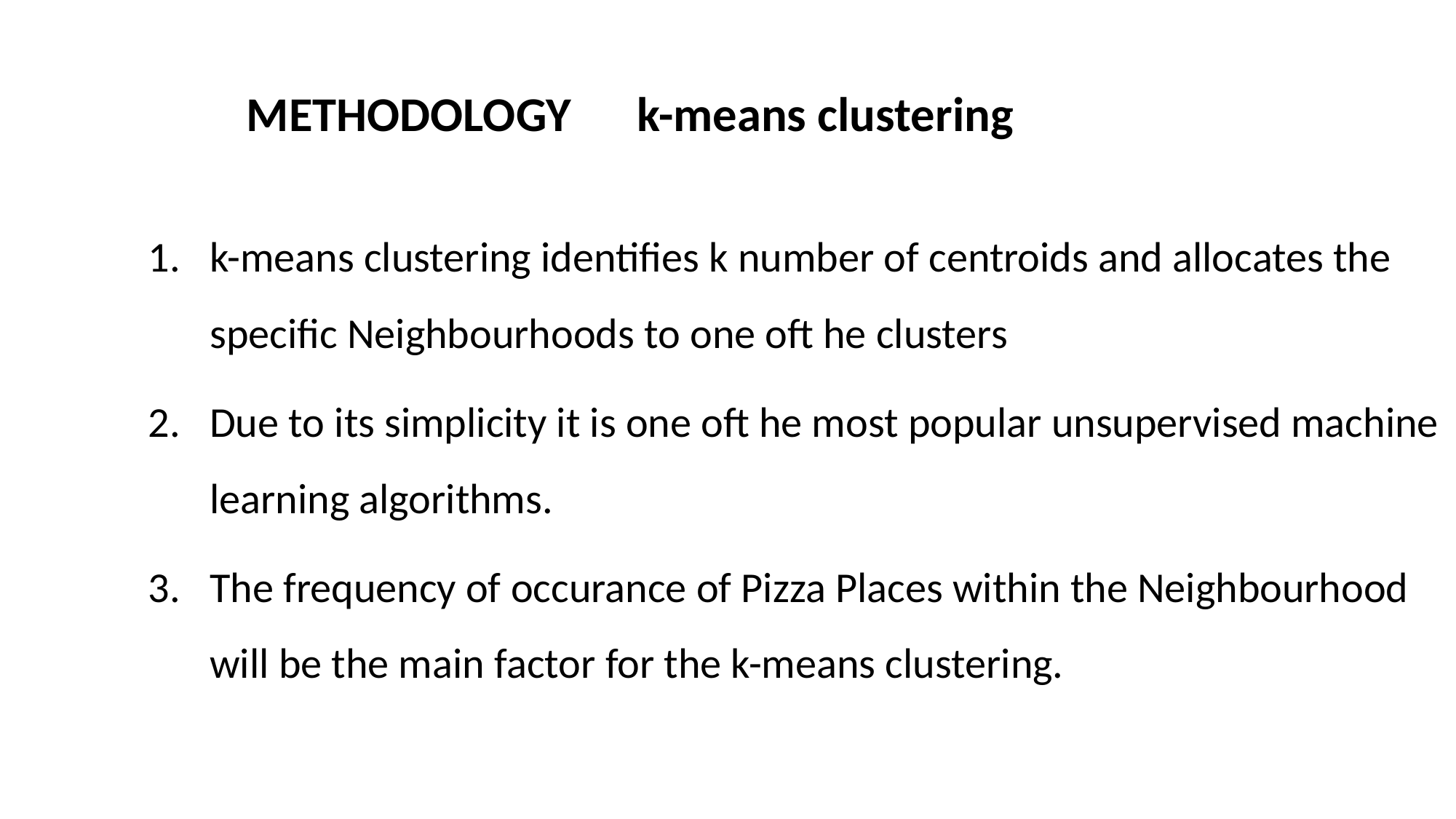

METHODOLOGY      k-means clustering
k-means clustering identifies k number of centroids and allocates the specific Neighbourhoods to one oft he clusters
Due to its simplicity it is one oft he most popular unsupervised machine learning algorithms.
The frequency of occurance of Pizza Places within the Neighbourhood will be the main factor for the k-means clustering.